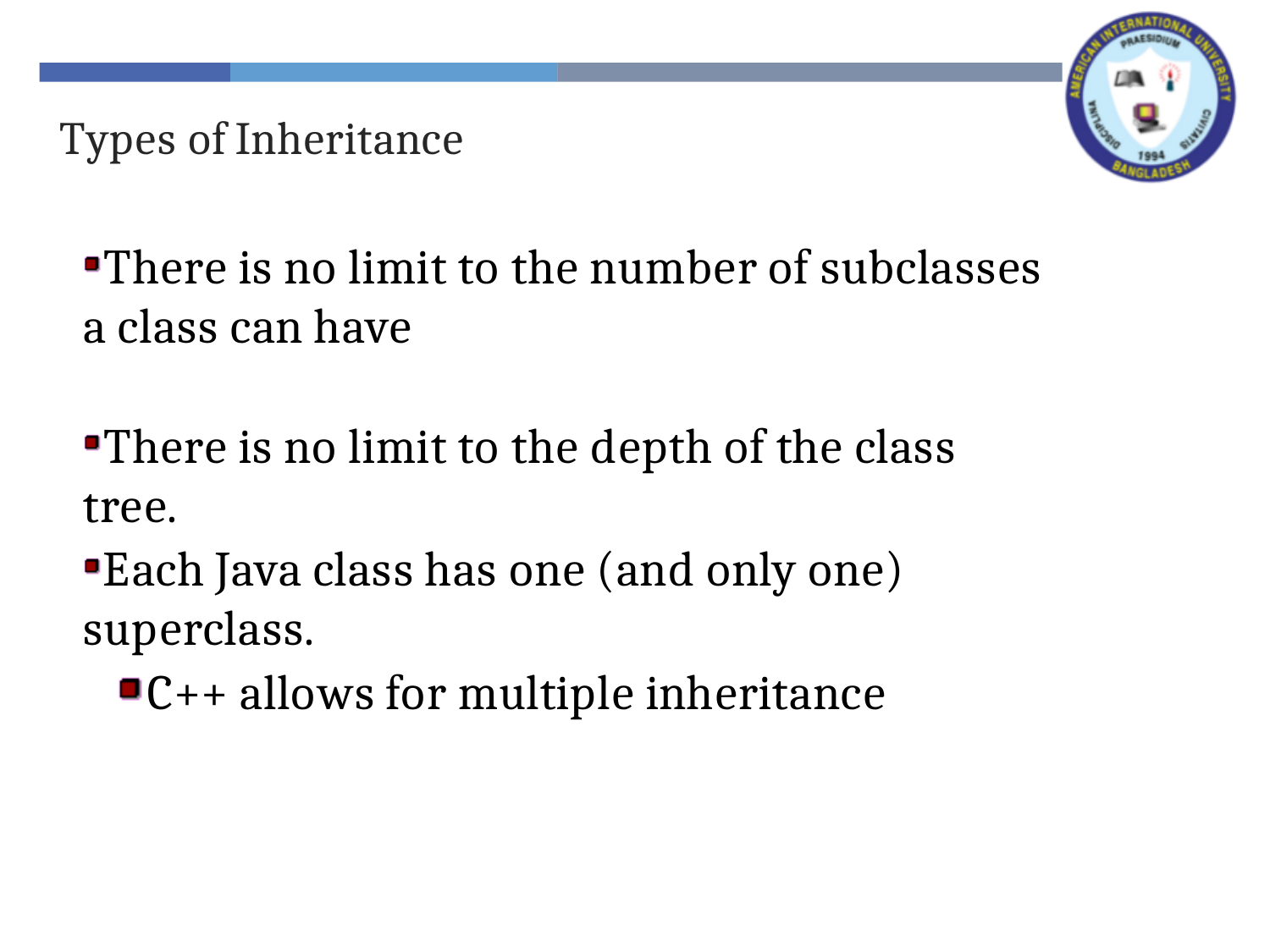

Types of Inheritance

There is no limit to the number of subclasses a class can have

There is no limit to the depth of the class tree.
Each Java class has one (and only one) superclass.
C++ allows for multiple inheritance